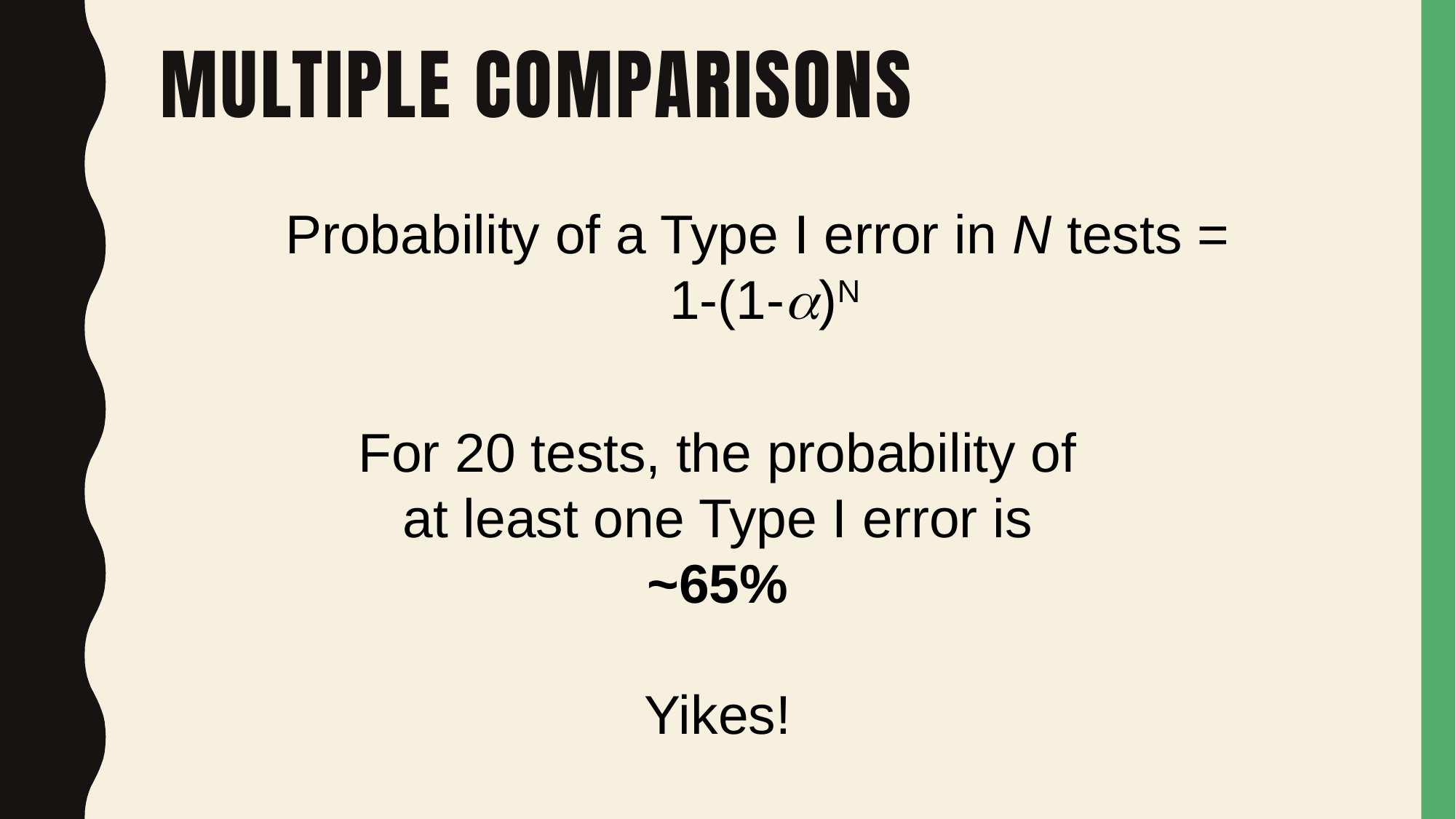

# Multiple comparisons
Probability of a Type I error in N tests =
1-(1-α)N
For 20 tests, the probability of at least one Type I error is ~65%

Yikes!